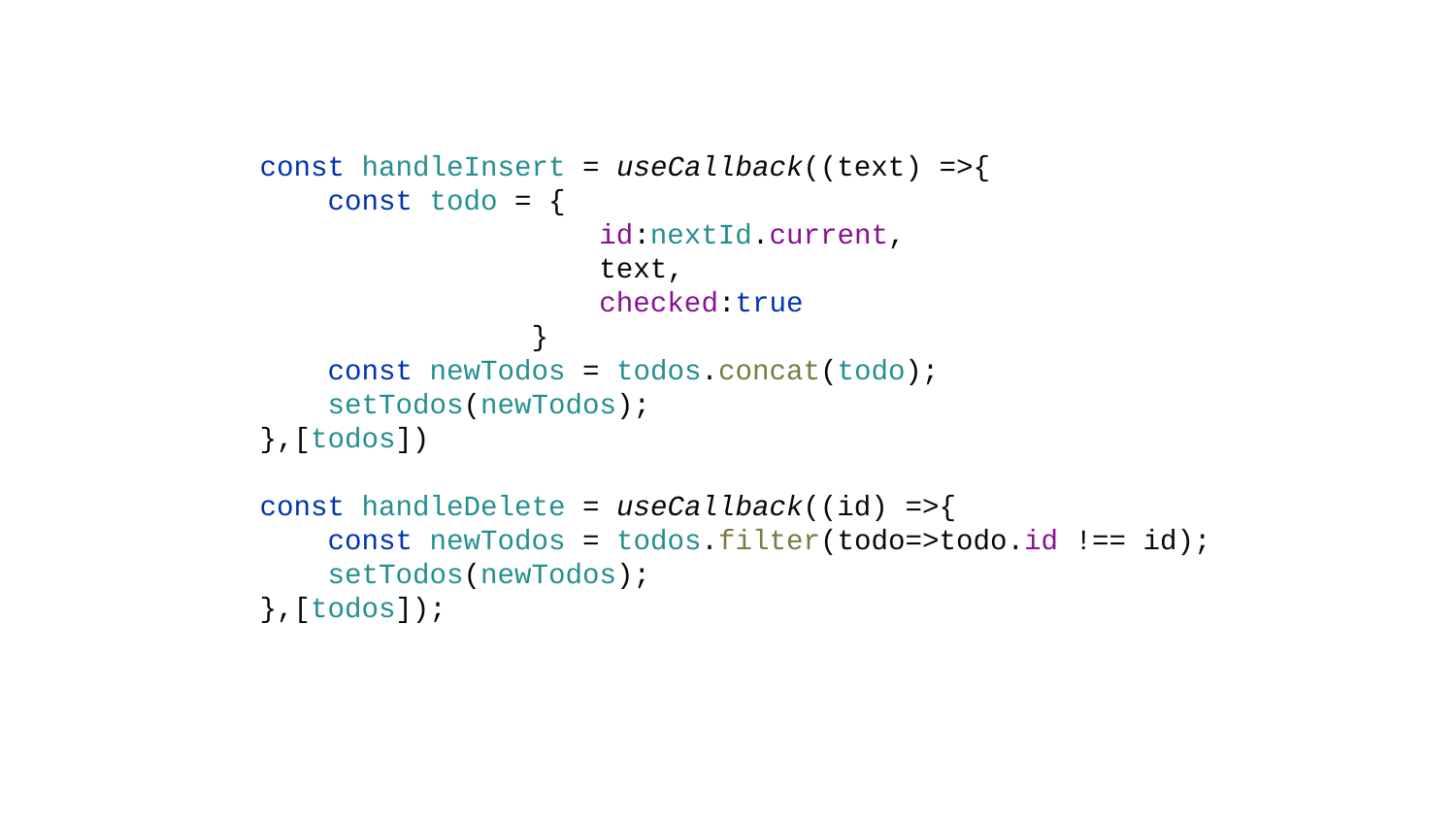

const handleInsert = useCallback((text) =>{
       const todo = {
                       id:nextId.current,
                       text,
                       checked:true
                   }
       const newTodos = todos.concat(todo);
       setTodos(newTodos);
   },[todos])

   const handleDelete = useCallback((id) =>{
       const newTodos = todos.filter(todo=>todo.id !== id);
       setTodos(newTodos);
   },[todos]);